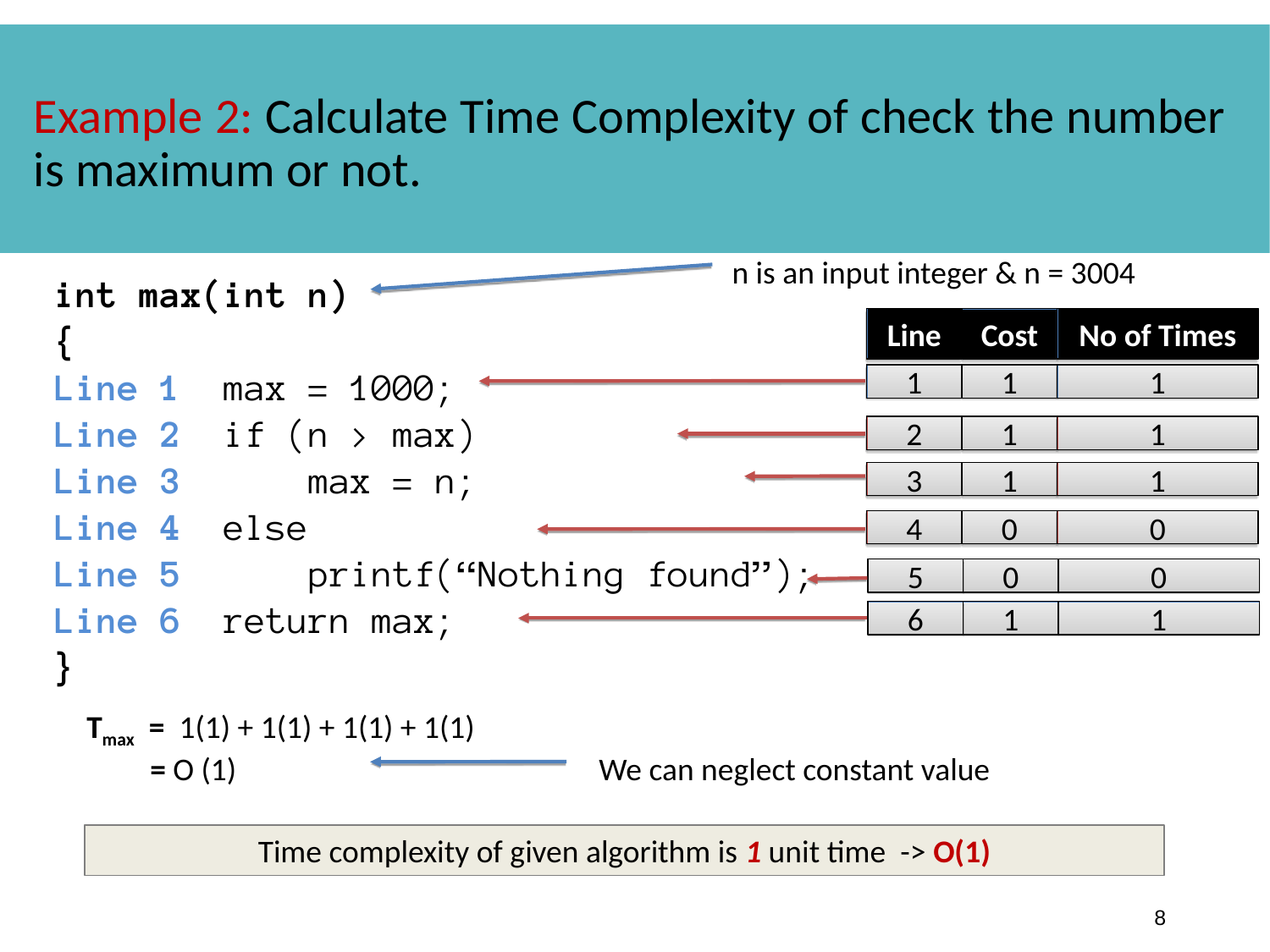

Example 2: Calculate Time Complexity of check the number is maximum or not.

n is an input integer & n = 3004
int max(int n)
{
Line 1  max = 1000;
Line 2  if (n > max)
Line 3  		max = n;
Line 4  else
Line 5		printf(“Nothing found”);
Line 6  return max;
}
Line
No of Times
Cost
1
1
1
2
1
1
3
1
1
4
0
0
5
0
0
6
1
1
Tmax  =  1(1) + 1(1) + 1(1) + 1(1)
= O (1)
We can neglect constant value
Time complexity of given algorithm is 1 unit time  -> O(1)
8